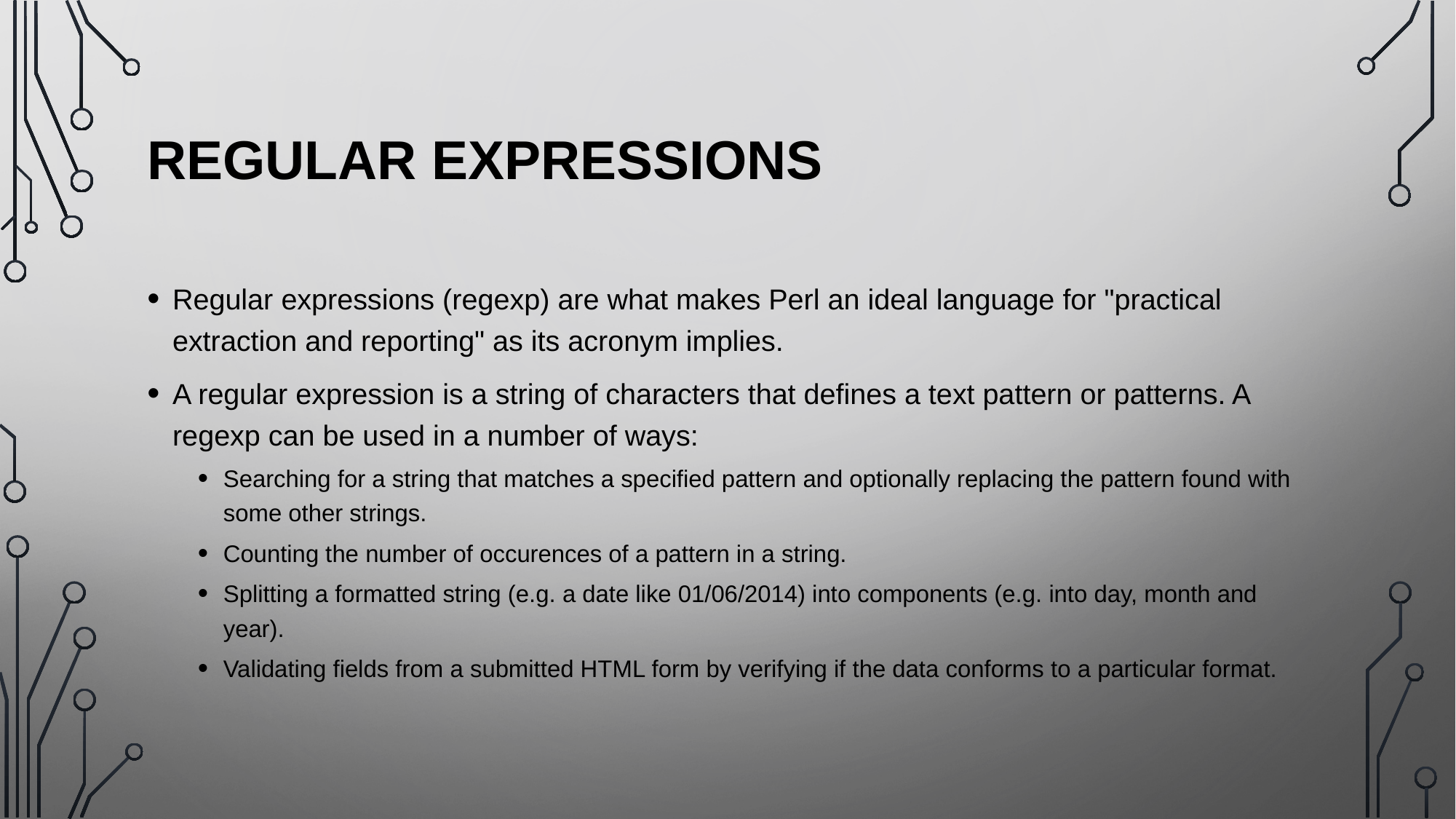

# Regular Expressions
Regular expressions (regexp) are what makes Perl an ideal language for "practical extraction and reporting" as its acronym implies.
A regular expression is a string of characters that defines a text pattern or patterns. A regexp can be used in a number of ways:
Searching for a string that matches a specified pattern and optionally replacing the pattern found with some other strings.
Counting the number of occurences of a pattern in a string.
Splitting a formatted string (e.g. a date like 01/06/2014) into components (e.g. into day, month and year).
Validating fields from a submitted HTML form by verifying if the data conforms to a particular format.